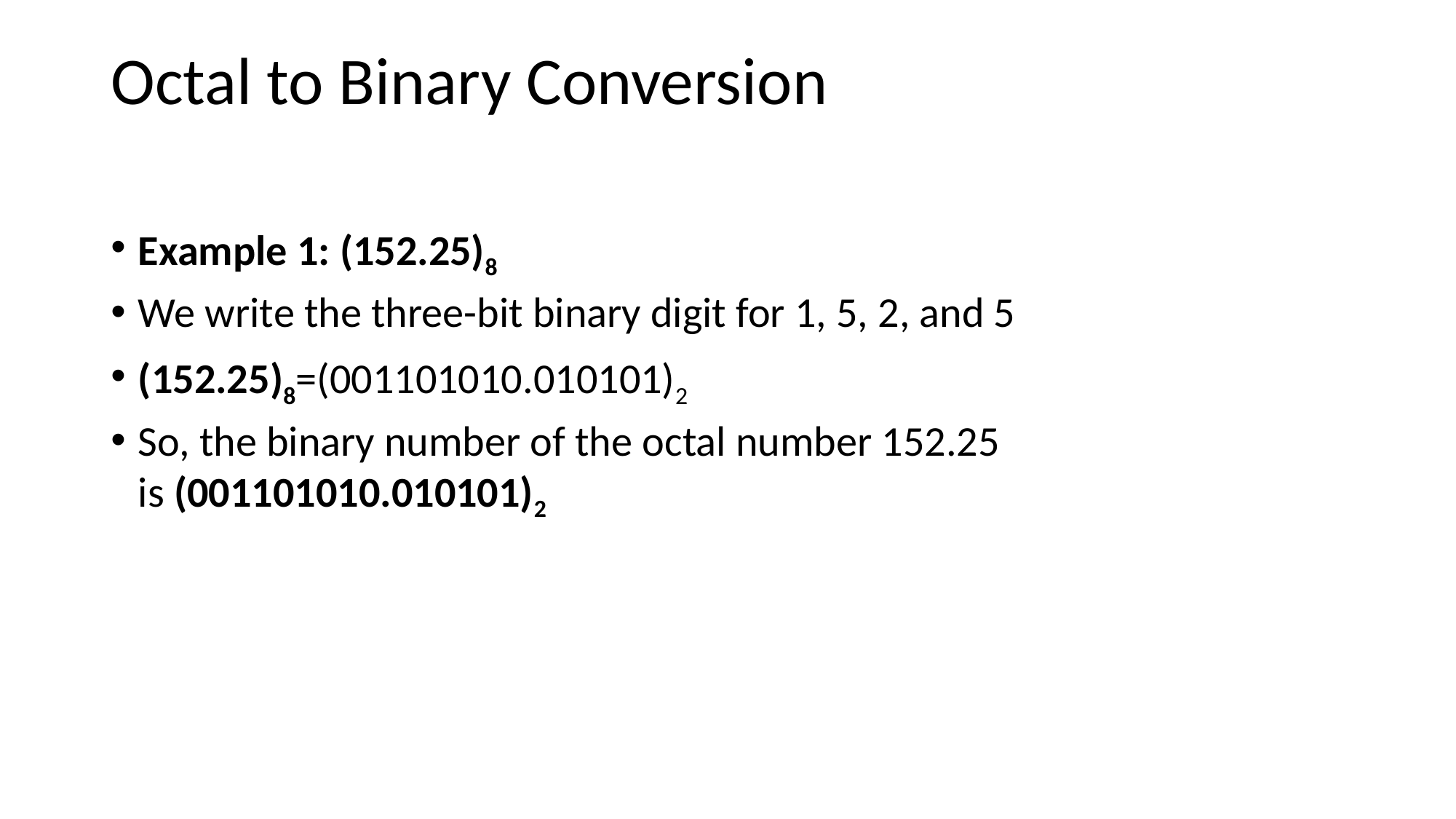

# Octal to Binary Conversion
Example 1: (152.25)8
We write the three-bit binary digit for 1, 5, 2, and 5
(152.25)8=(001101010.010101)2
So, the binary number of the octal number 152.25 is (001101010.010101)2